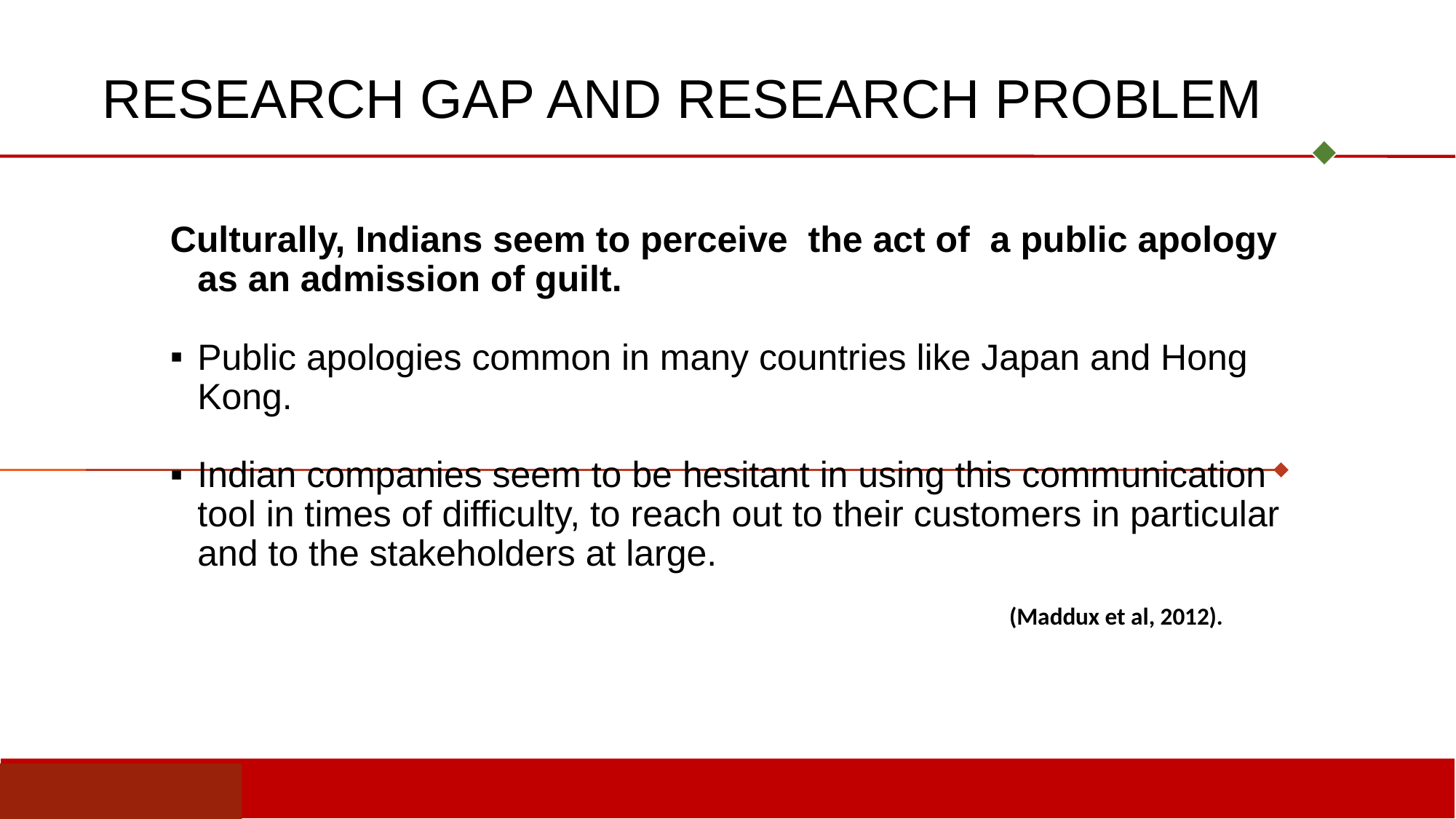

# RESEARCH GAP AND RESEARCH PROBLEM

Culturally, Indians seem to perceive  the act of  a public apology as an admission of guilt.

Public apologies common in many countries like Japan and Hong Kong.

Indian companies seem to be hesitant in using this communication tool in times of difficulty, to reach out to their customers in particular and to the stakeholders at large.

(Maddux et al, 2012).

4